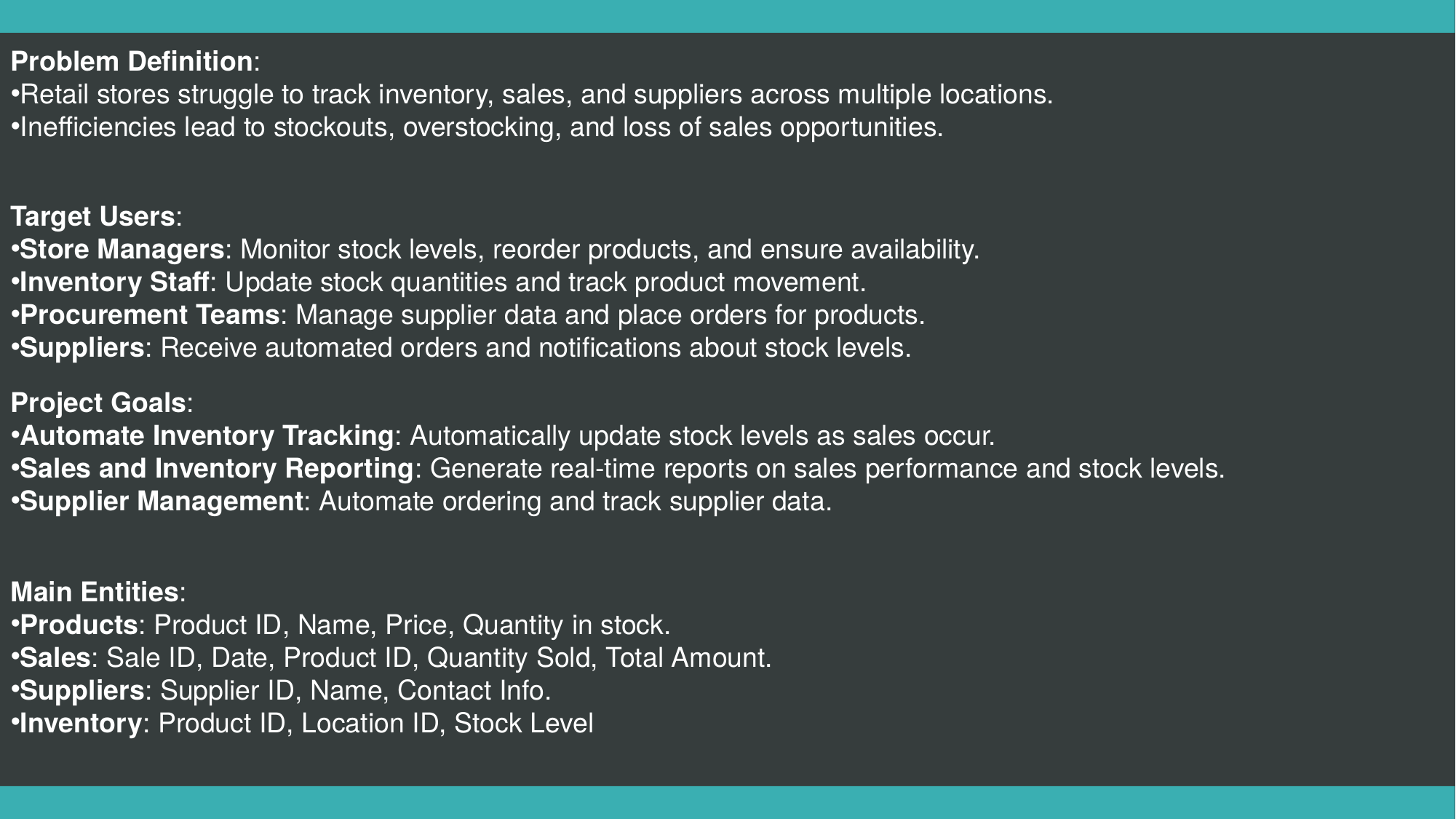

Problem Definition:
Retail stores struggle to track inventory, sales, and suppliers across multiple locations.
Inefficiencies lead to stockouts, overstocking, and loss of sales opportunities.
Target Users:
Store Managers: Monitor stock levels, reorder products, and ensure availability.
Inventory Staff: Update stock quantities and track product movement.
Procurement Teams: Manage supplier data and place orders for products.
Suppliers: Receive automated orders and notifications about stock levels.
Project Goals:
Automate Inventory Tracking: Automatically update stock levels as sales occur.
Sales and Inventory Reporting: Generate real-time reports on sales performance and stock levels.
Supplier Management: Automate ordering and track supplier data.
Main Entities:
Products: Product ID, Name, Price, Quantity in stock.
Sales: Sale ID, Date, Product ID, Quantity Sold, Total Amount.
Suppliers: Supplier ID, Name, Contact Info.
Inventory: Product ID, Location ID, Stock Level